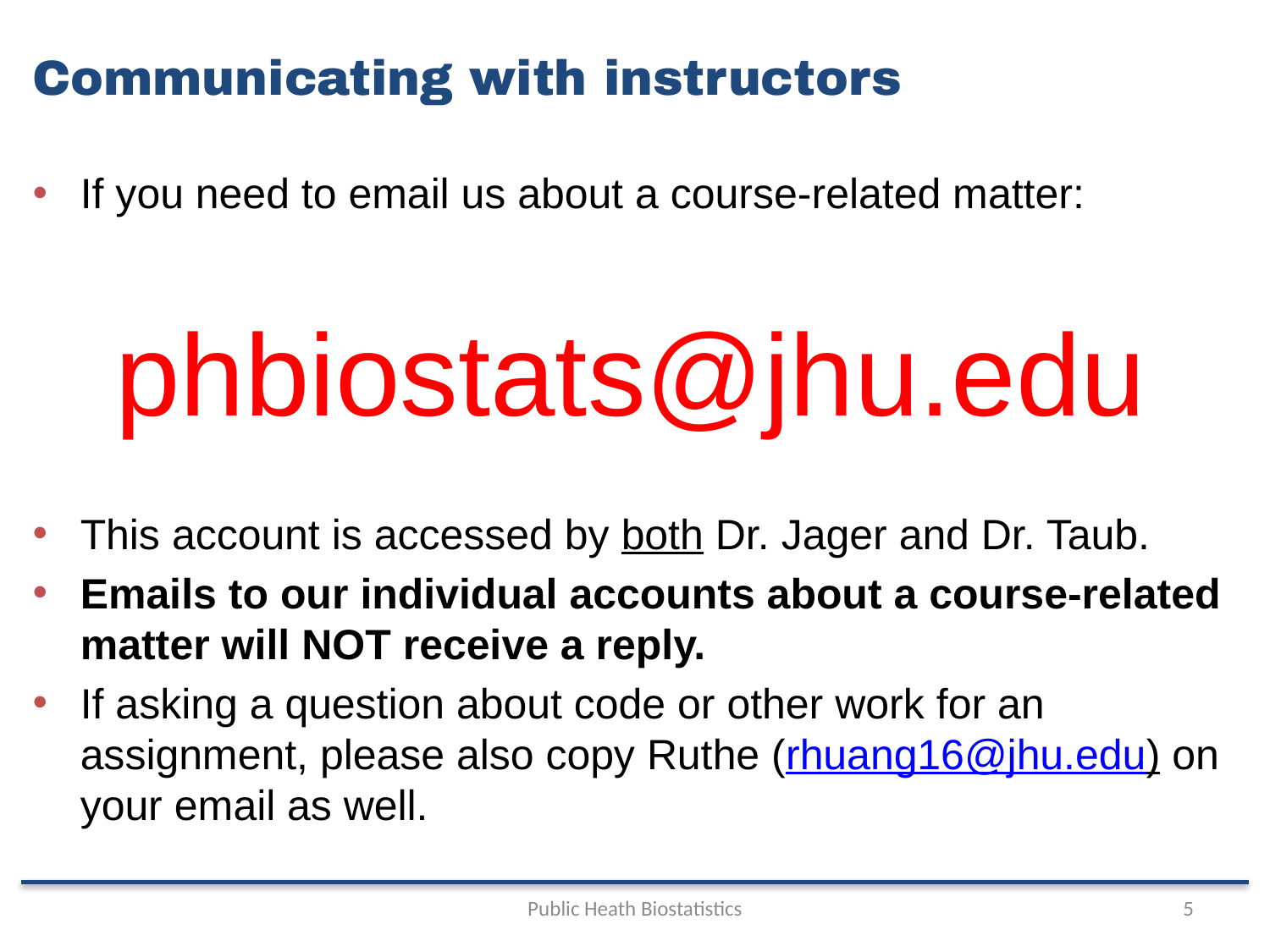

# Communicating with instructors
If you need to email us about a course-related matter:

phbiostats@jhu.edu

This account is accessed by both Dr. Jager and Dr. Taub.
Emails to our individual accounts about a course-related matter will NOT receive a reply.
If asking a question about code or other work for an assignment, please also copy Ruthe (rhuang16@jhu.edu) on your email as well.
Public Heath Biostatistics
5